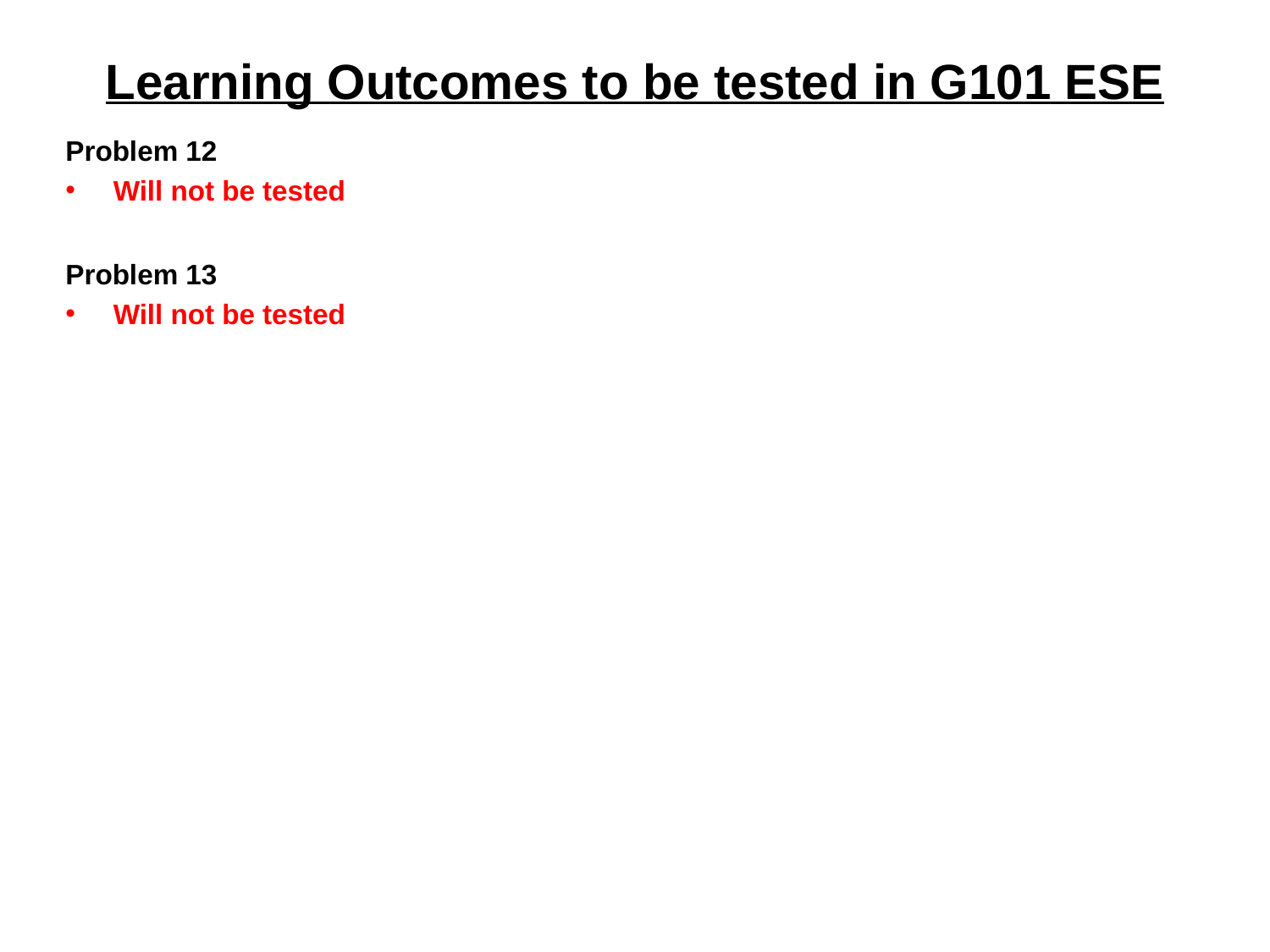

# Learning Outcomes to be tested in G101 ESE
Problem 12
Will not be tested

Problem 13
Will not be tested